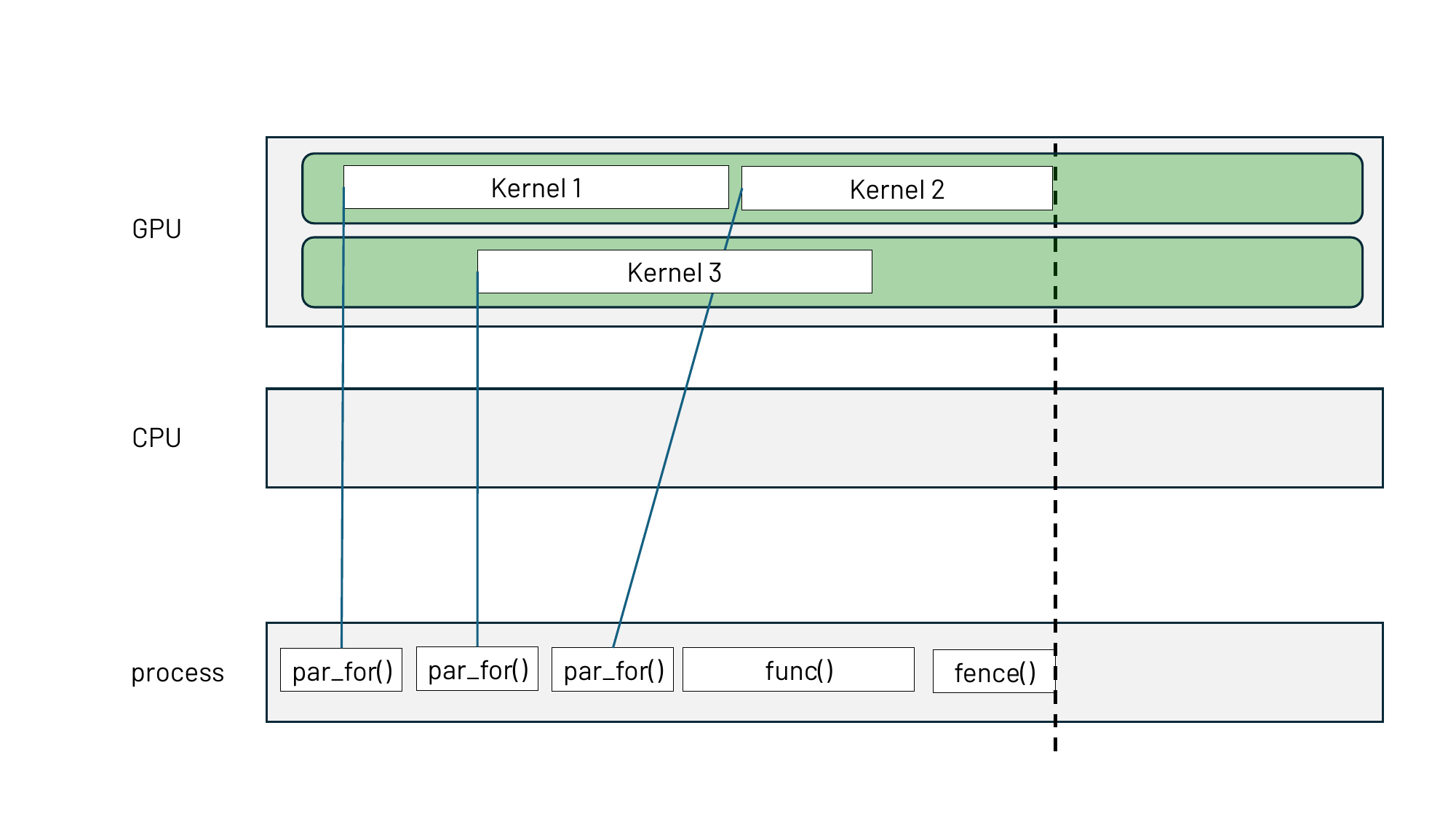

GPU

Kernel 1
par_for()
Kernel 2
par_for()

Kernel 3
par_for()

CPU

process
func()
fence()